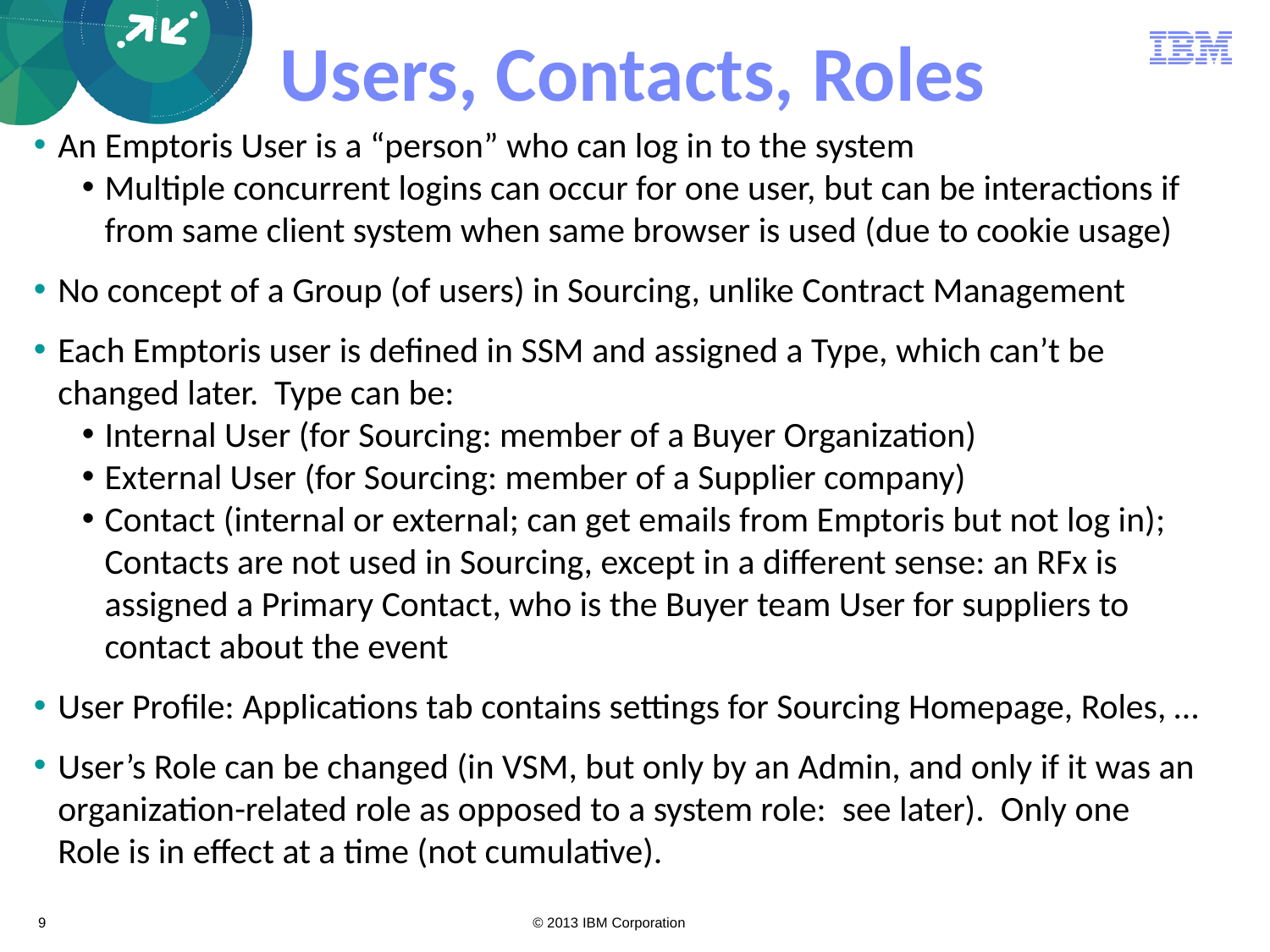

# Users, Contacts, Roles
An Emptoris User is a “person” who can log in to the system
Multiple concurrent logins can occur for one user, but can be interactions if from same client system when same browser is used (due to cookie usage)
No concept of a Group (of users) in Sourcing, unlike Contract Management
Each Emptoris user is defined in SSM and assigned a Type, which can’t be changed later.  Type can be:
Internal User (for Sourcing: member of a Buyer Organization)
External User (for Sourcing: member of a Supplier company)
Contact (internal or external; can get emails from Emptoris but not log in); Contacts are not used in Sourcing, except in a different sense: an RFx is assigned a Primary Contact, who is the Buyer team User for suppliers to contact about the event
User Profile: Applications tab contains settings for Sourcing Homepage, Roles, …
User’s Role can be changed (in VSM, but only by an Admin, and only if it was an organization-related role as opposed to a system role:  see later).  Only one   Role is in effect at a time (not cumulative).

9